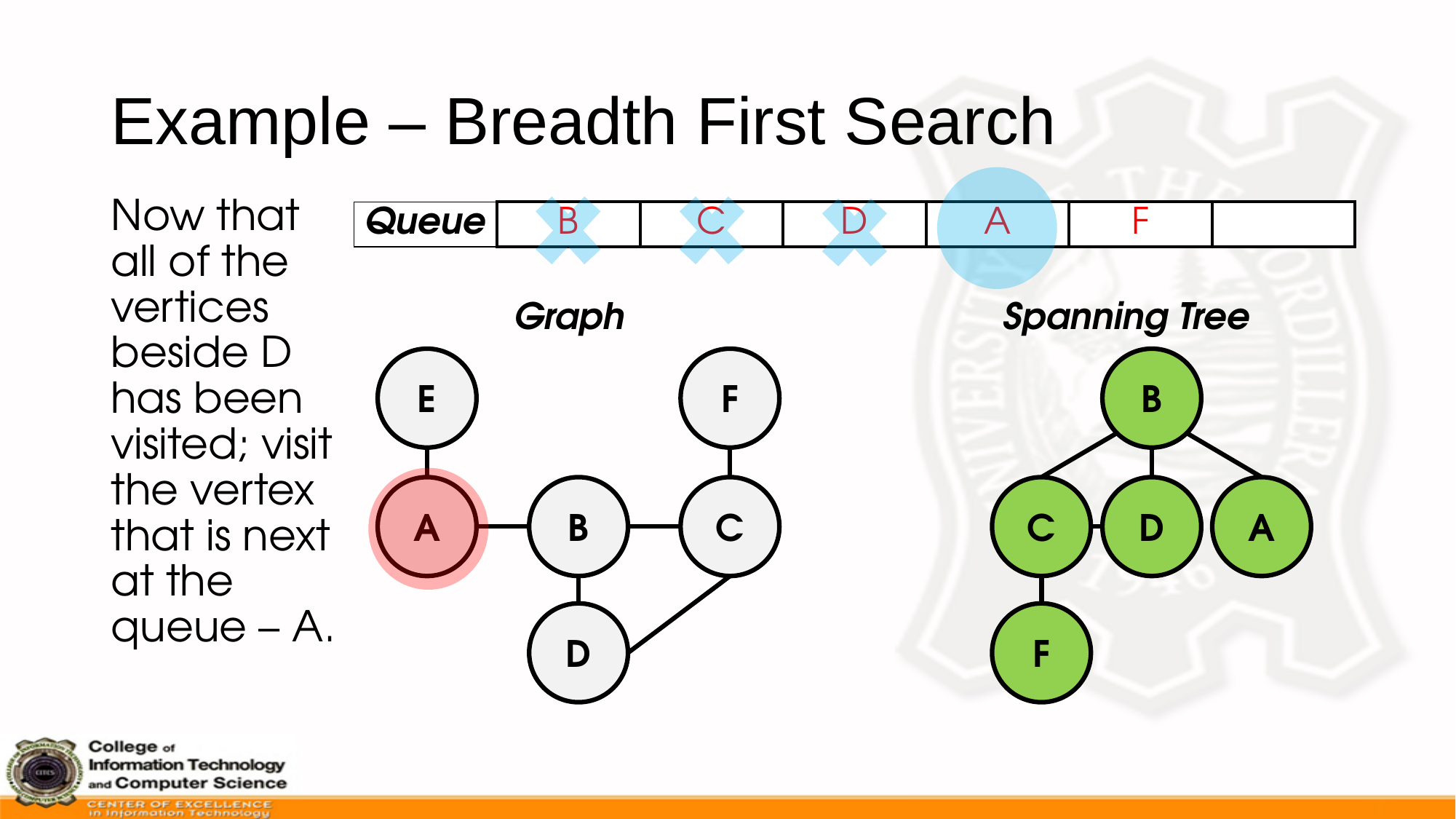

# Example – Breadth First Search

Now that all of the vertices beside D has been visited; visit the vertex that is next at the queue – A.
| Queue | B | C | D | A | F |  |
| --- | --- | --- | --- | --- | --- | --- |
Graph
Spanning Tree
E
F
B

A
B
C
C
D
A
D
F